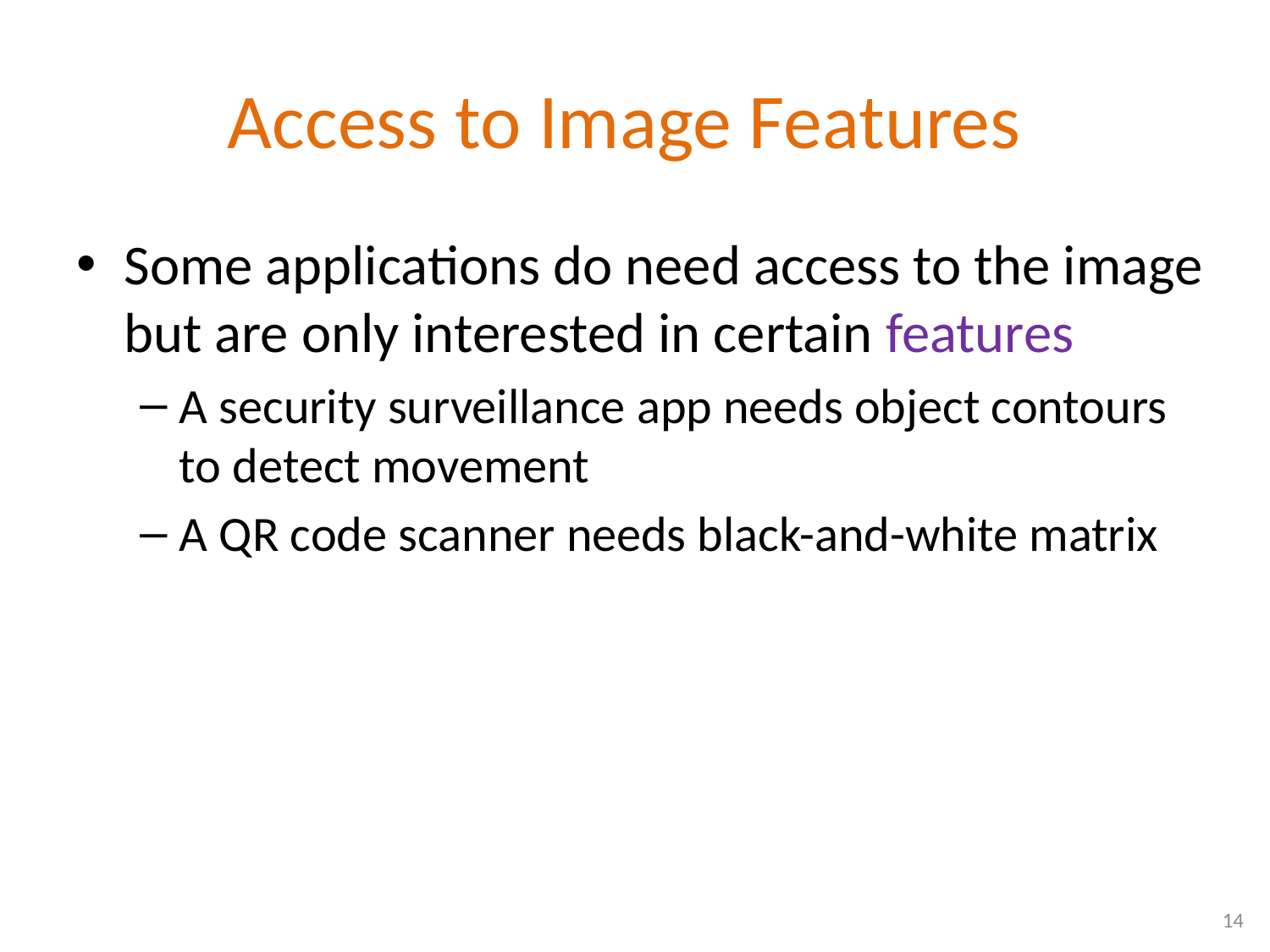

# Access to Image Features
Some applications do need access to the image but are only interested in certain features
A security surveillance app needs object contours to detect movement
A QR code scanner needs black-and-white matrix
14